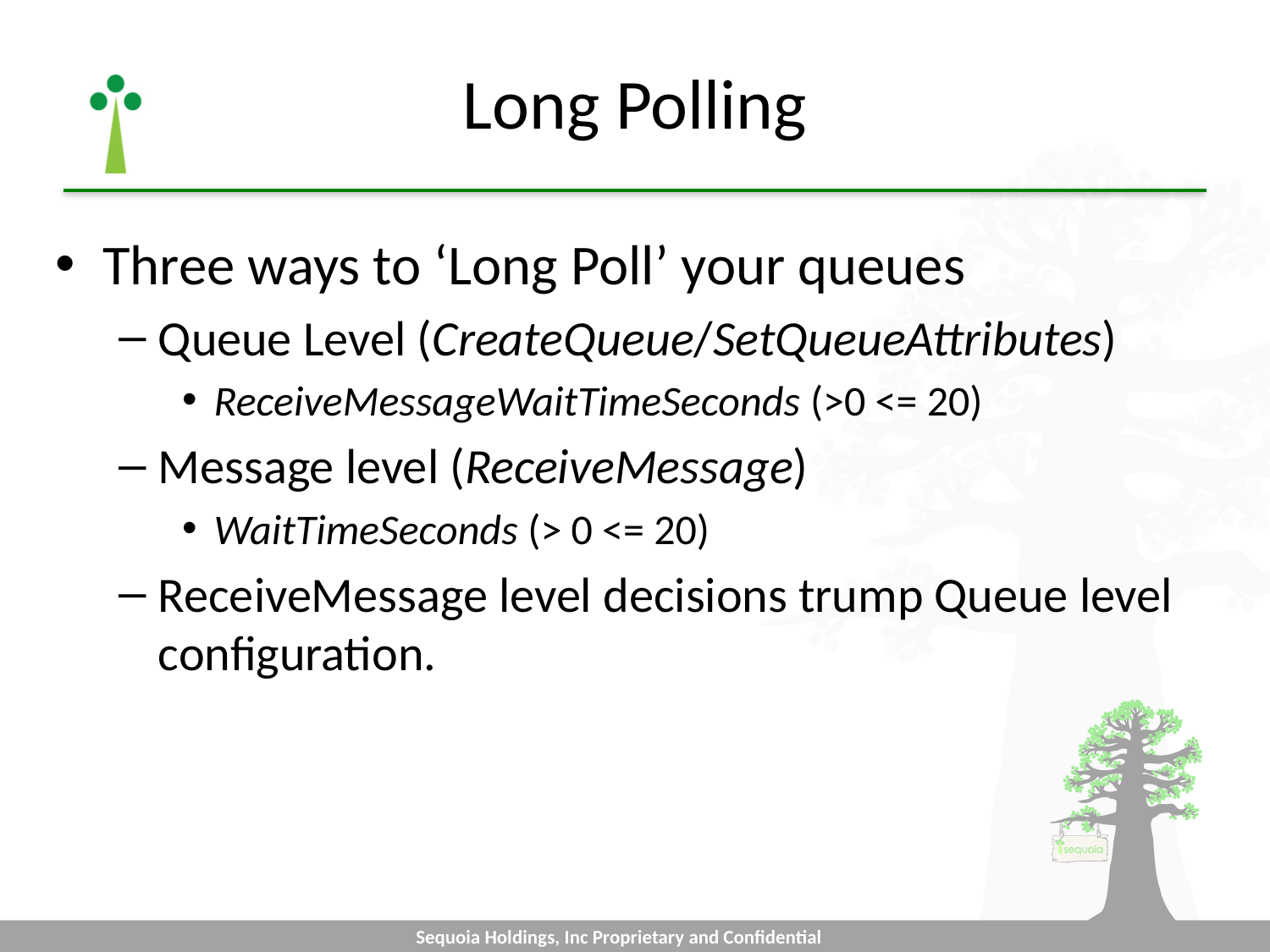

# Long Polling
Three ways to ‘Long Poll’ your queues
Queue Level (CreateQueue/SetQueueAttributes)
ReceiveMessageWaitTimeSeconds (>0 <= 20)
Message level (ReceiveMessage)
WaitTimeSeconds (> 0 <= 20)
ReceiveMessage level decisions trump Queue level configuration.
Sequoia Holdings, Inc Proprietary and Confidential